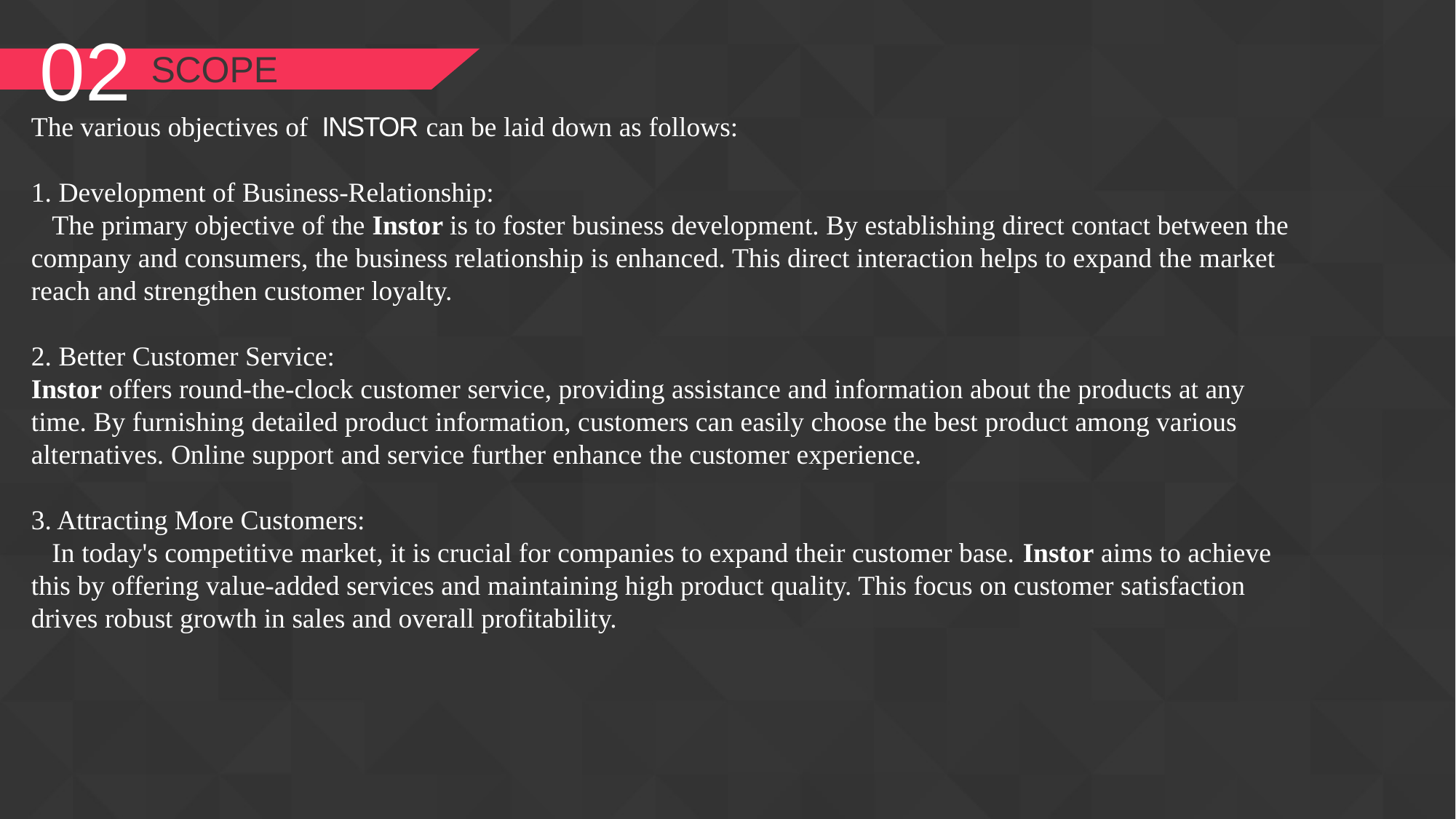

02
SCOPE

The various objectives of  INSTOR can be laid down as follows:

1. Development of Business-Relationship:
   The primary objective of the Instor is to foster business development. By establishing direct contact between the company and consumers, the business relationship is enhanced. This direct interaction helps to expand the market reach and strengthen customer loyalty.

2. Better Customer Service:
Instor offers round-the-clock customer service, providing assistance and information about the products at any time. By furnishing detailed product information, customers can easily choose the best product among various alternatives. Online support and service further enhance the customer experience.

3. Attracting More Customers:
   In today's competitive market, it is crucial for companies to expand their customer base. Instor aims to achieve this by offering value-added services and maintaining high product quality. This focus on customer satisfaction drives robust growth in sales and overall profitability.